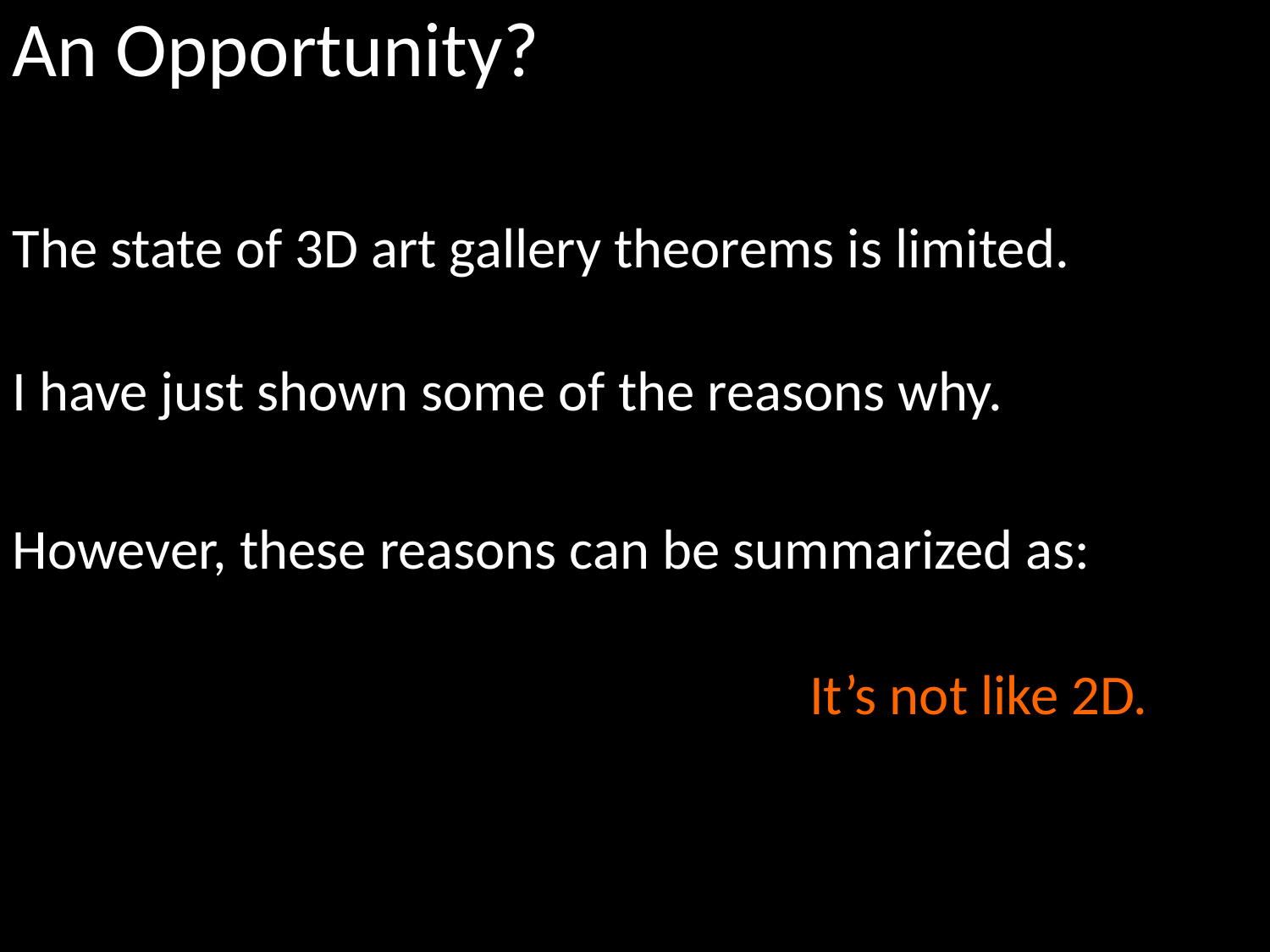

An Opportunity?
The state of 3D art gallery theorems is limited.
I have just shown some of the reasons why.
However, these reasons can be summarized as:
It’s not like 2D.